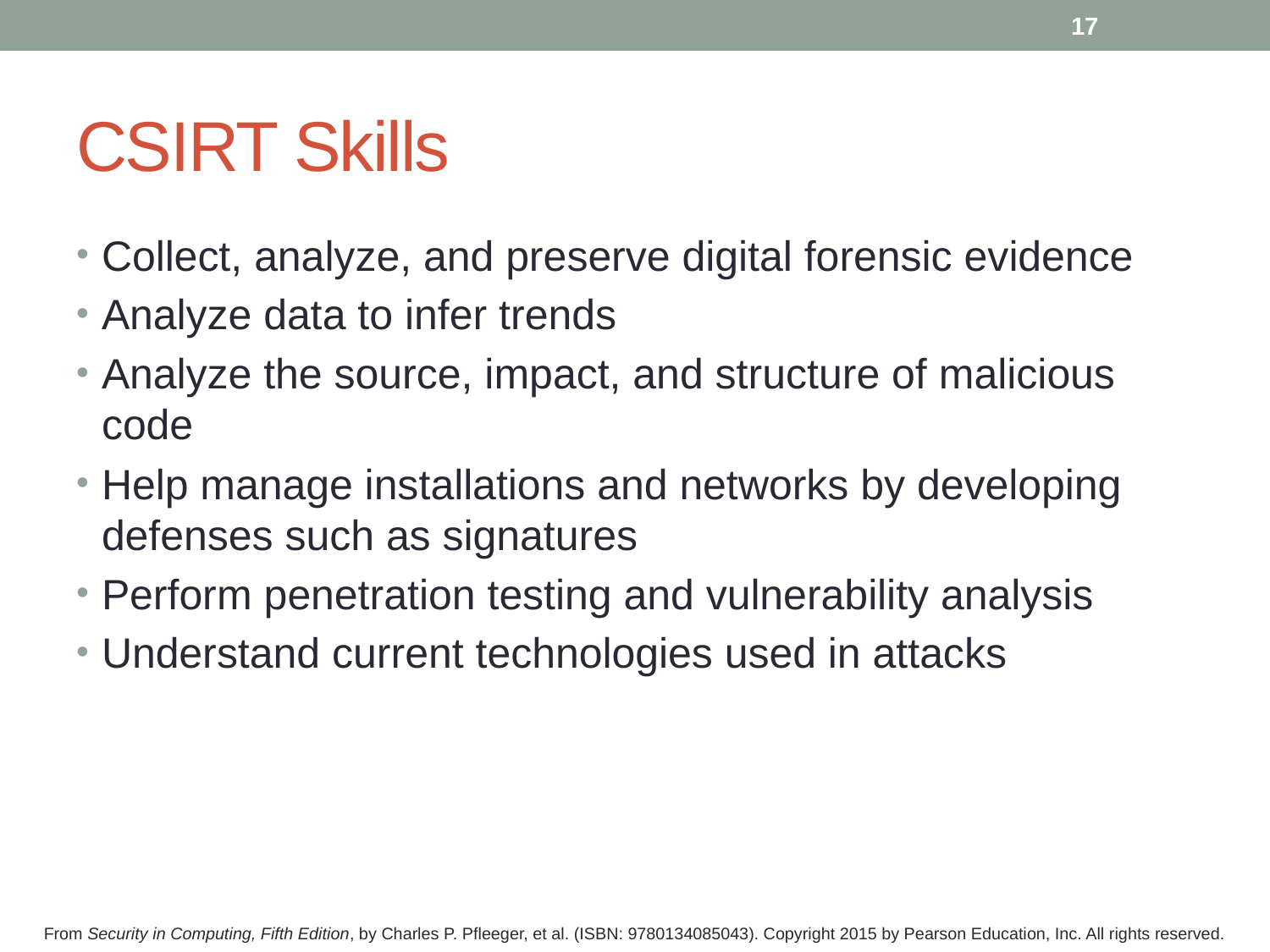

17
# CSIRT Skills
Collect, analyze, and preserve digital forensic evidence
Analyze data to infer trends
Analyze the source, impact, and structure of malicious code
Help manage installations and networks by developing defenses such as signatures
Perform penetration testing and vulnerability analysis
Understand current technologies used in attacks
From Security in Computing, Fifth Edition, by Charles P. Pfleeger, et al. (ISBN: 9780134085043). Copyright 2015 by Pearson Education, Inc. All rights reserved.